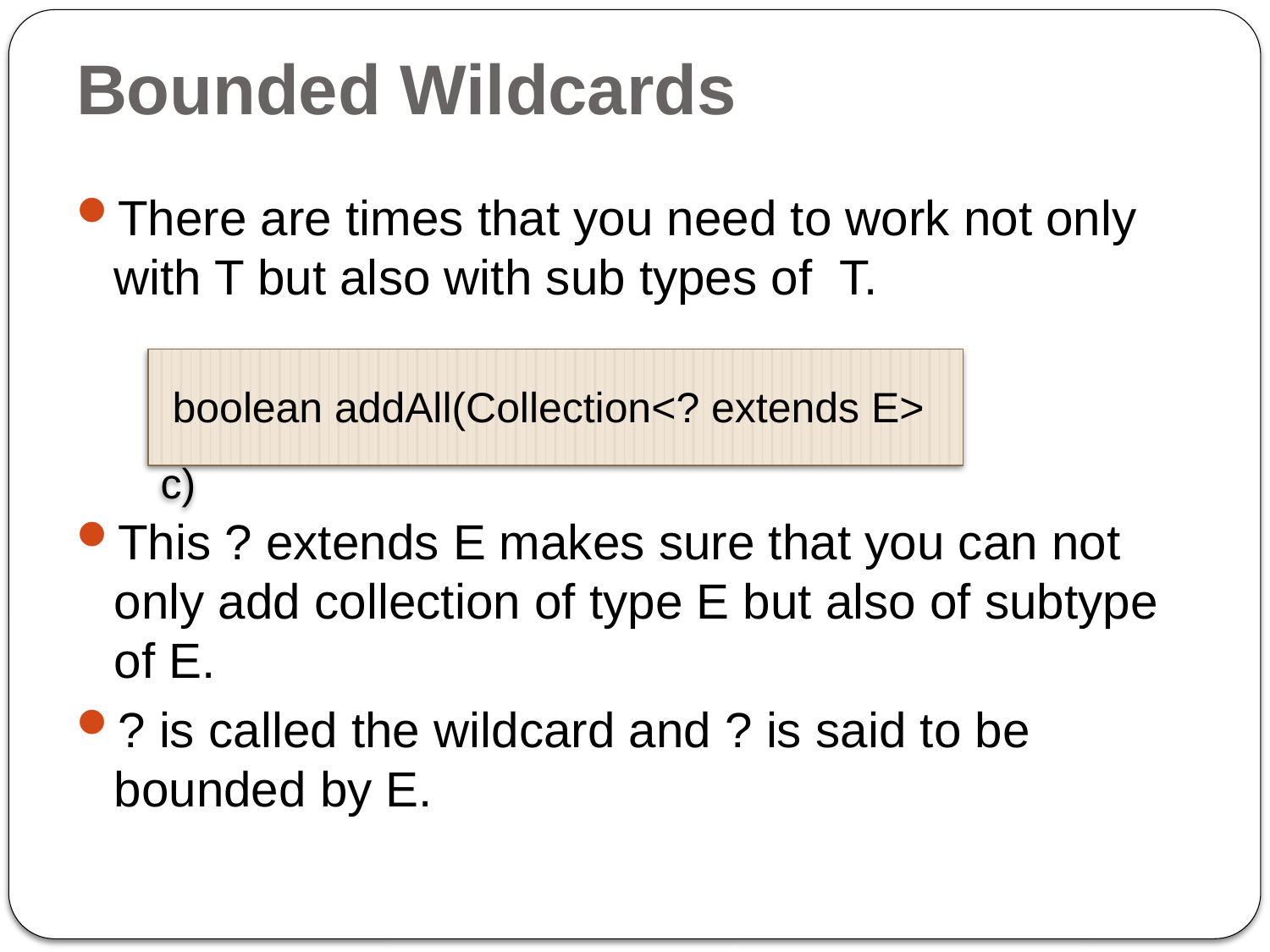

# Bounded Wildcards
There are times that you need to work not only with T but also with sub types of  T.

This ? extends E makes sure that you can not only add collection of type E but also of subtype of E.
? is called the wildcard and ? is said to be bounded by E.

 boolean addAll(Collection<? extends E> c)